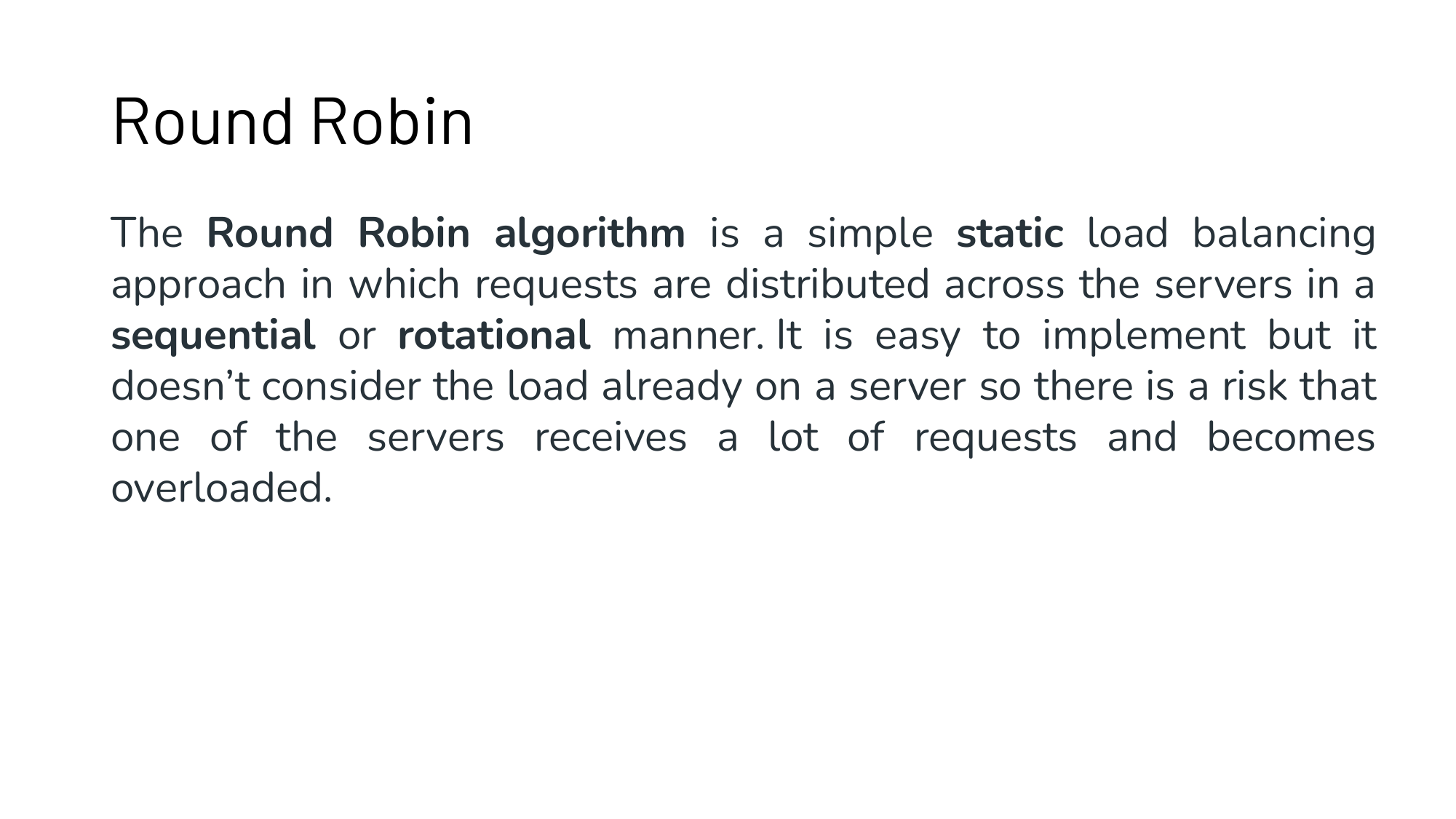

# Round Robin
The Round Robin algorithm is a simple static load balancing approach in which requests are distributed across the servers in a sequential or rotational manner. It is easy to implement but it doesn’t consider the load already on a server so there is a risk that one of the servers receives a lot of requests and becomes overloaded.